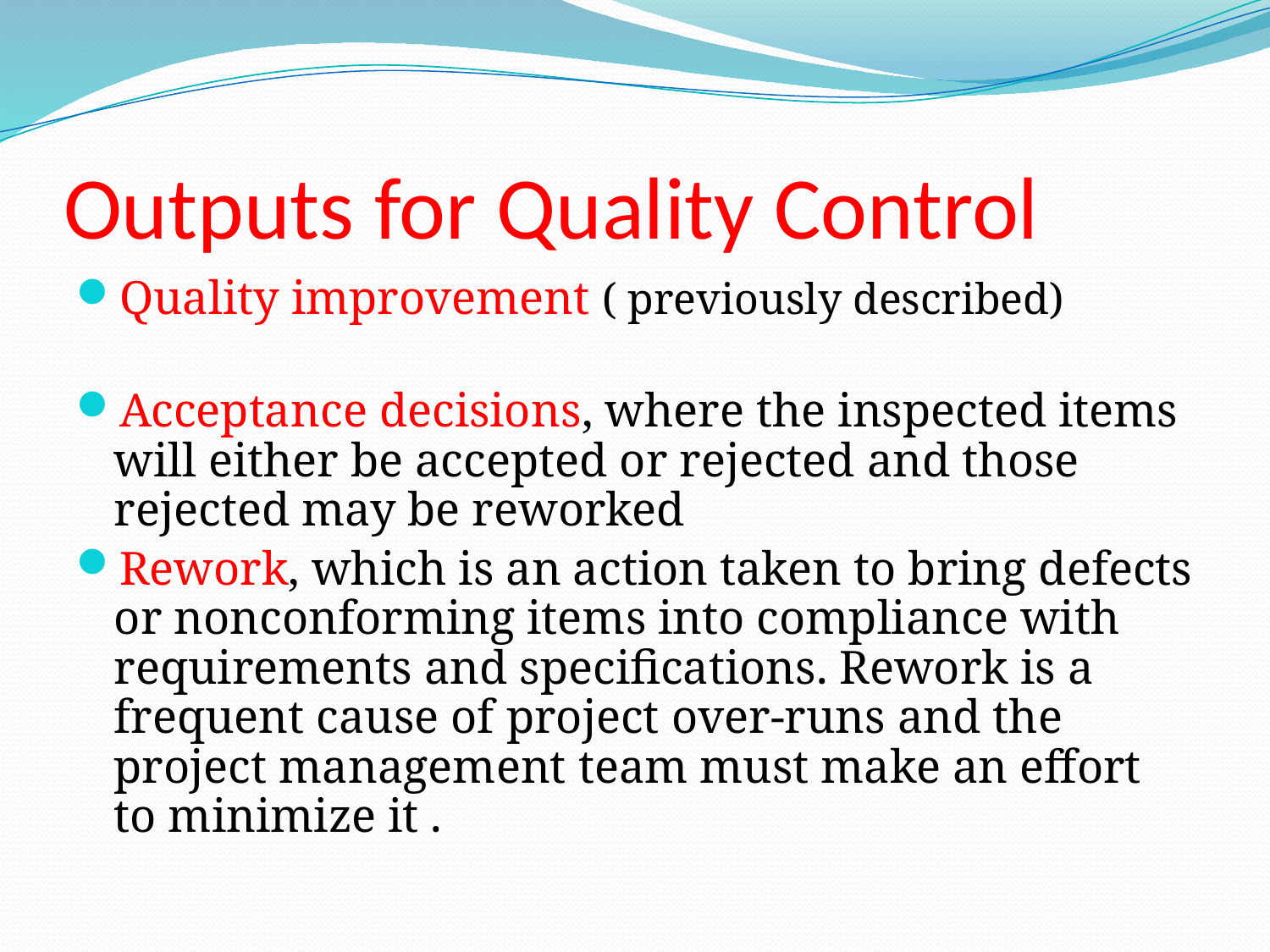

# Outputs for Quality Control
Quality improvement ( previously described)

Acceptance decisions, where the inspected items will either be accepted or rejected and those rejected may be reworked
Rework, which is an action taken to bring defects or nonconforming items into compliance with requirements and specifications. Rework is a frequent cause of project over-runs and the project management team must make an effort to minimize it .